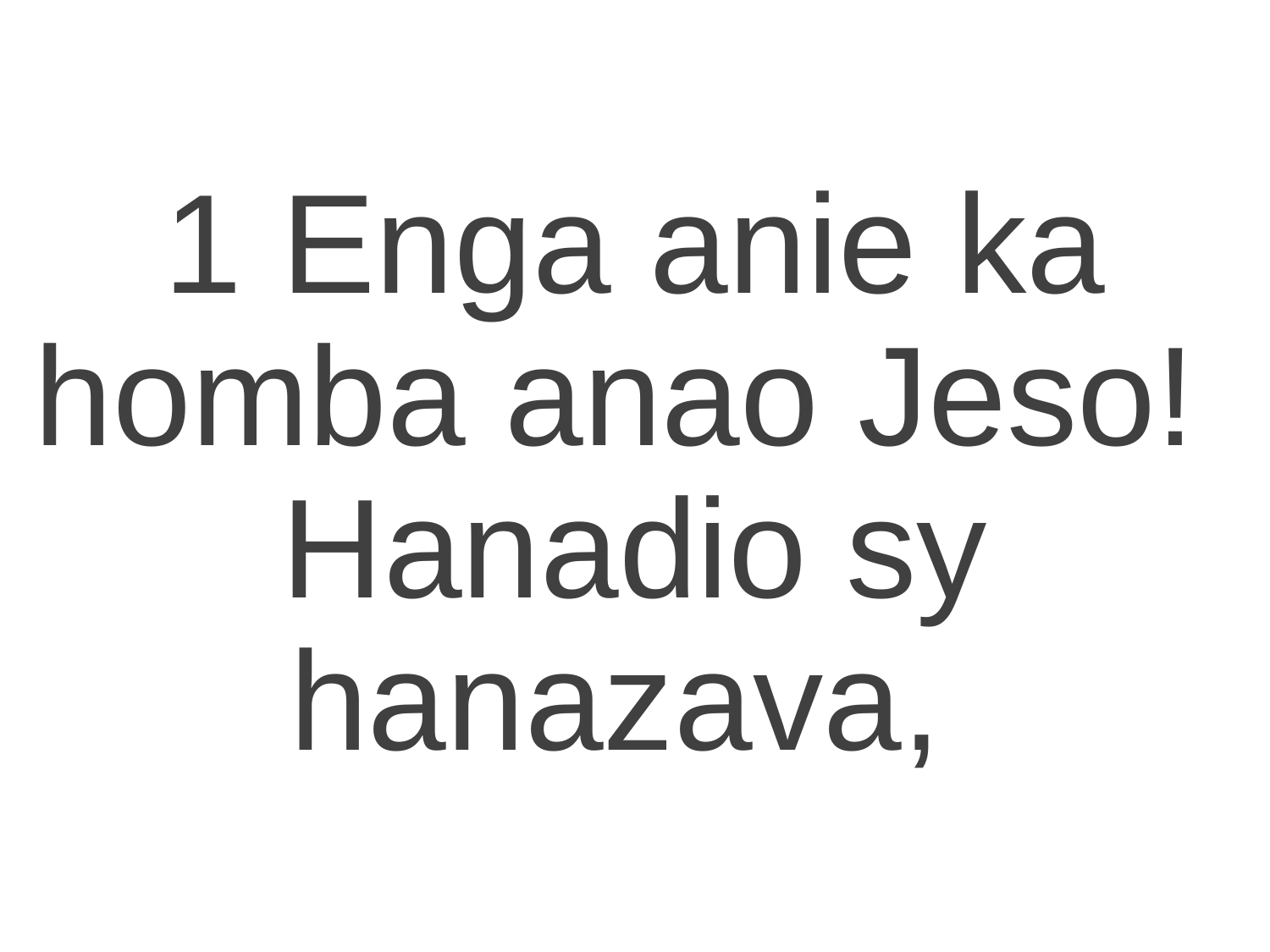

1 Enga anie ka homba anao Jeso!
Hanadio sy hanazava,